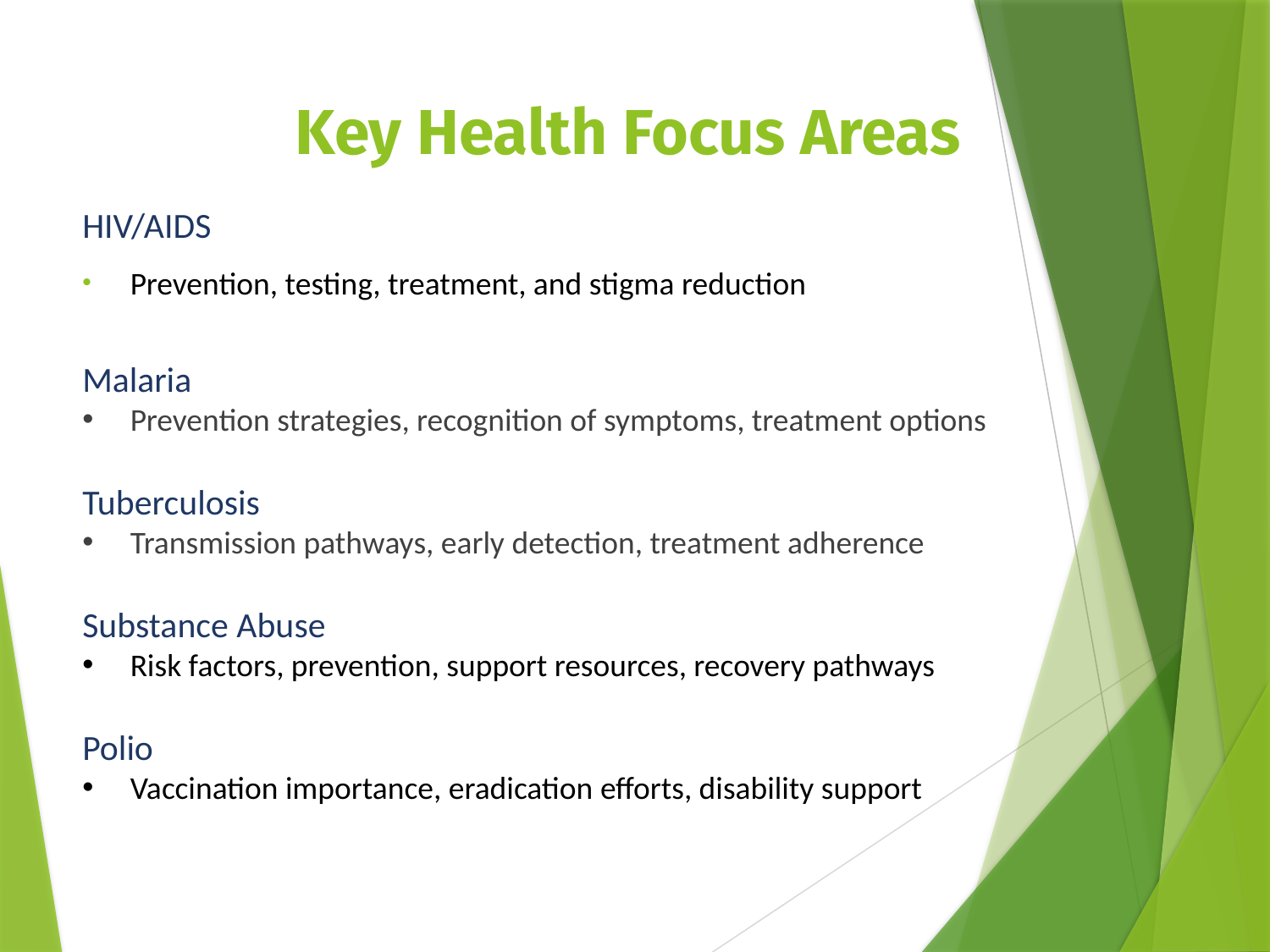

# Key Health Focus Areas
HIV/AIDS
Prevention, testing, treatment, and stigma reduction

Malaria
Prevention strategies, recognition of symptoms, treatment options

Tuberculosis
Transmission pathways, early detection, treatment adherence

Substance Abuse
Risk factors, prevention, support resources, recovery pathways

Polio
Vaccination importance, eradication efforts, disability support